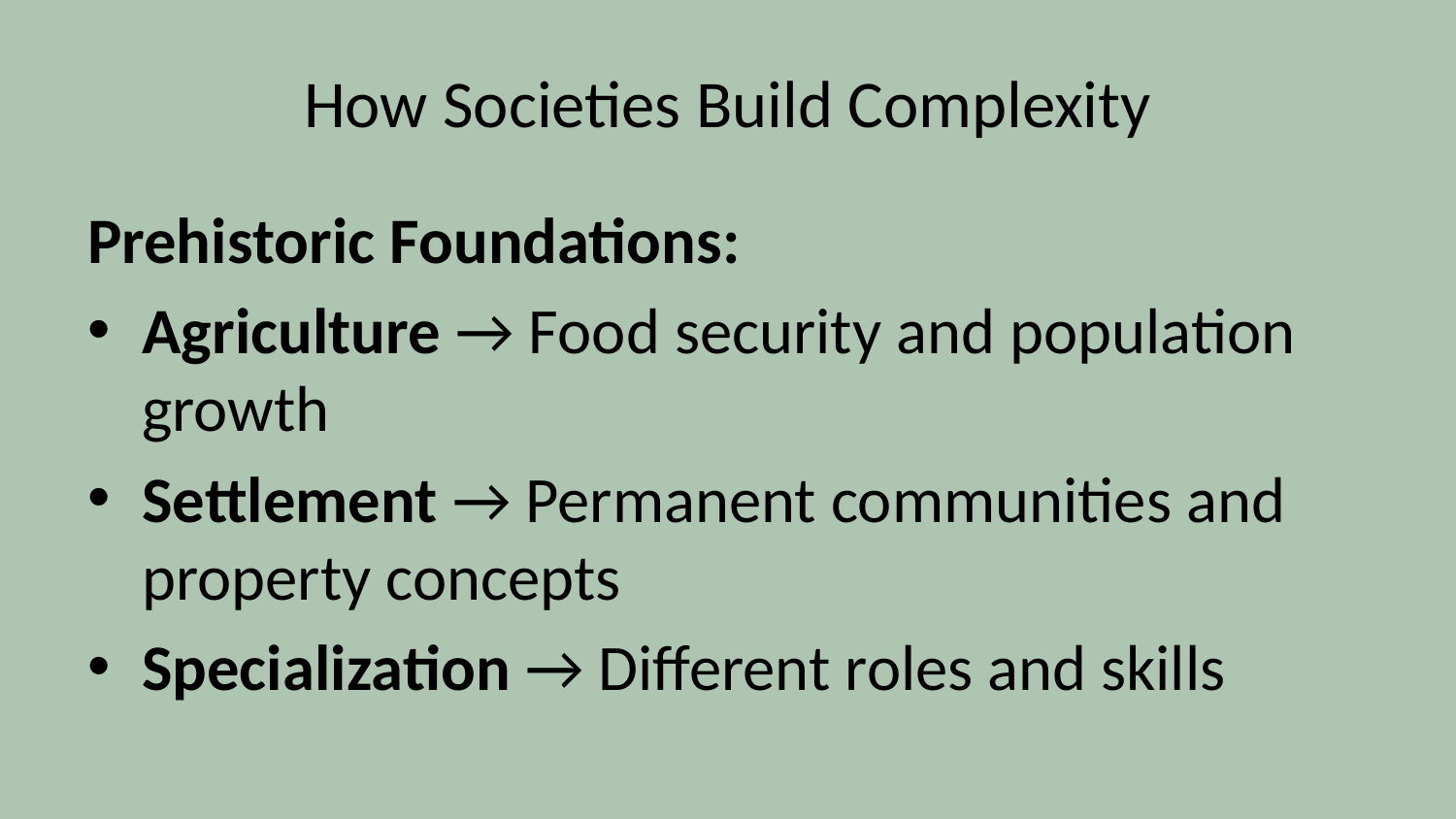

# How Societies Build Complexity
Prehistoric Foundations:
Agriculture → Food security and population growth
Settlement → Permanent communities and property concepts
Specialization → Different roles and skills